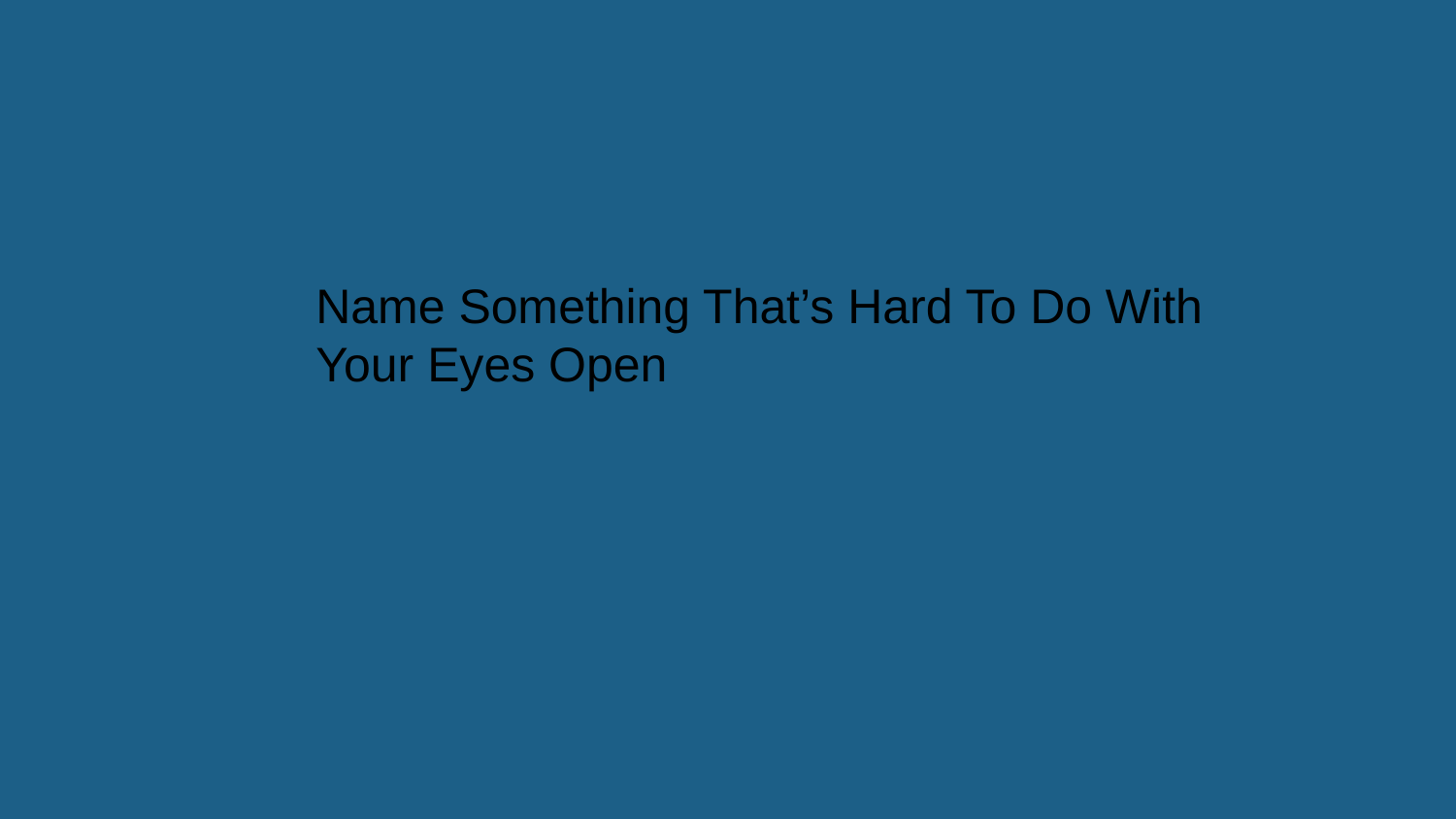

Name Something That’s Hard To Do With Your Eyes Open
11